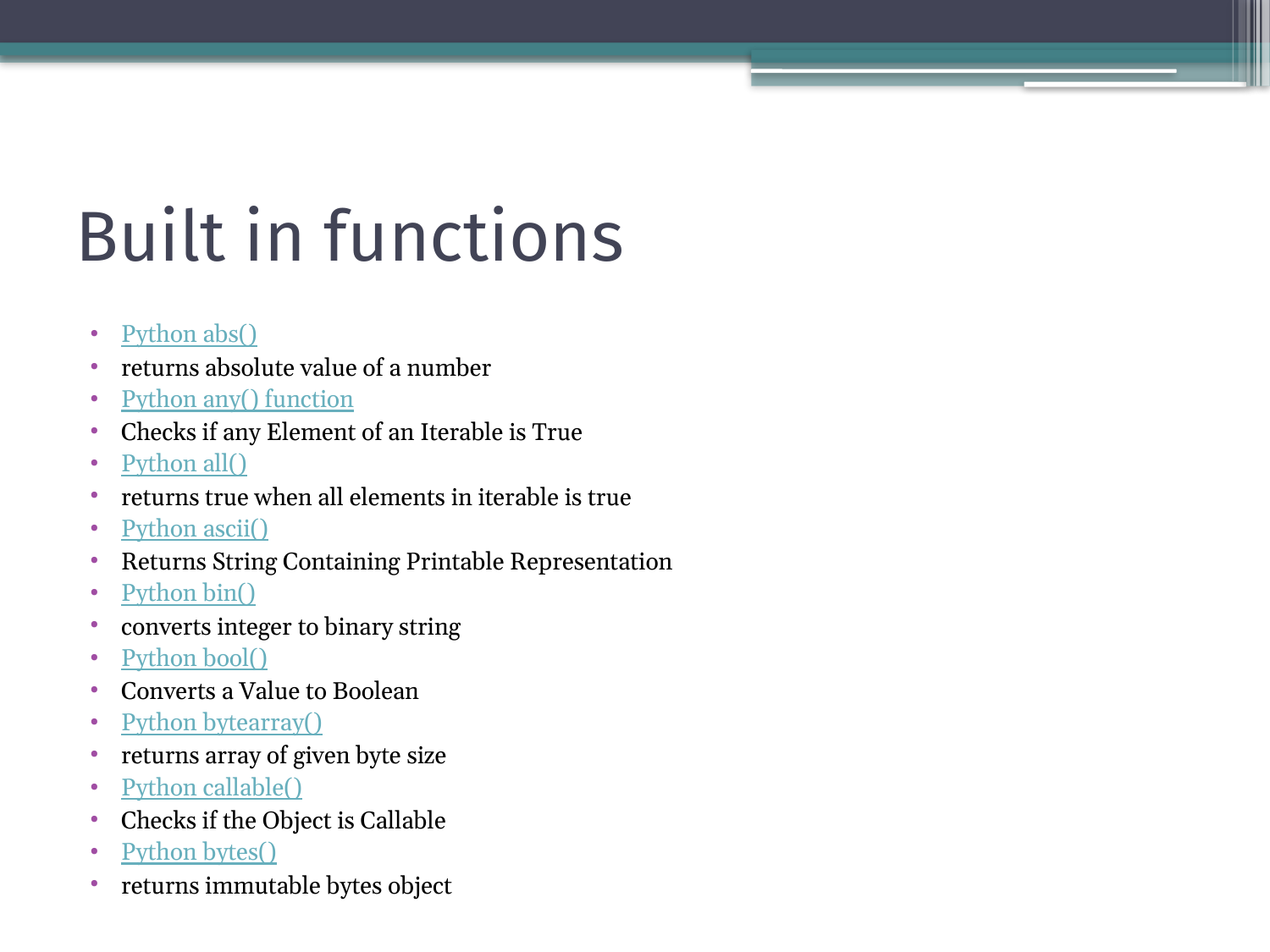

# Built in functions
Python abs()
returns absolute value of a number
Python any() function
Checks if any Element of an Iterable is True
Python all()
returns true when all elements in iterable is true
Python ascii()
Returns String Containing Printable Representation
Python bin()
converts integer to binary string
Python bool()
Converts a Value to Boolean
Python bytearray()
returns array of given byte size
Python callable()
Checks if the Object is Callable
Python bytes()
returns immutable bytes object